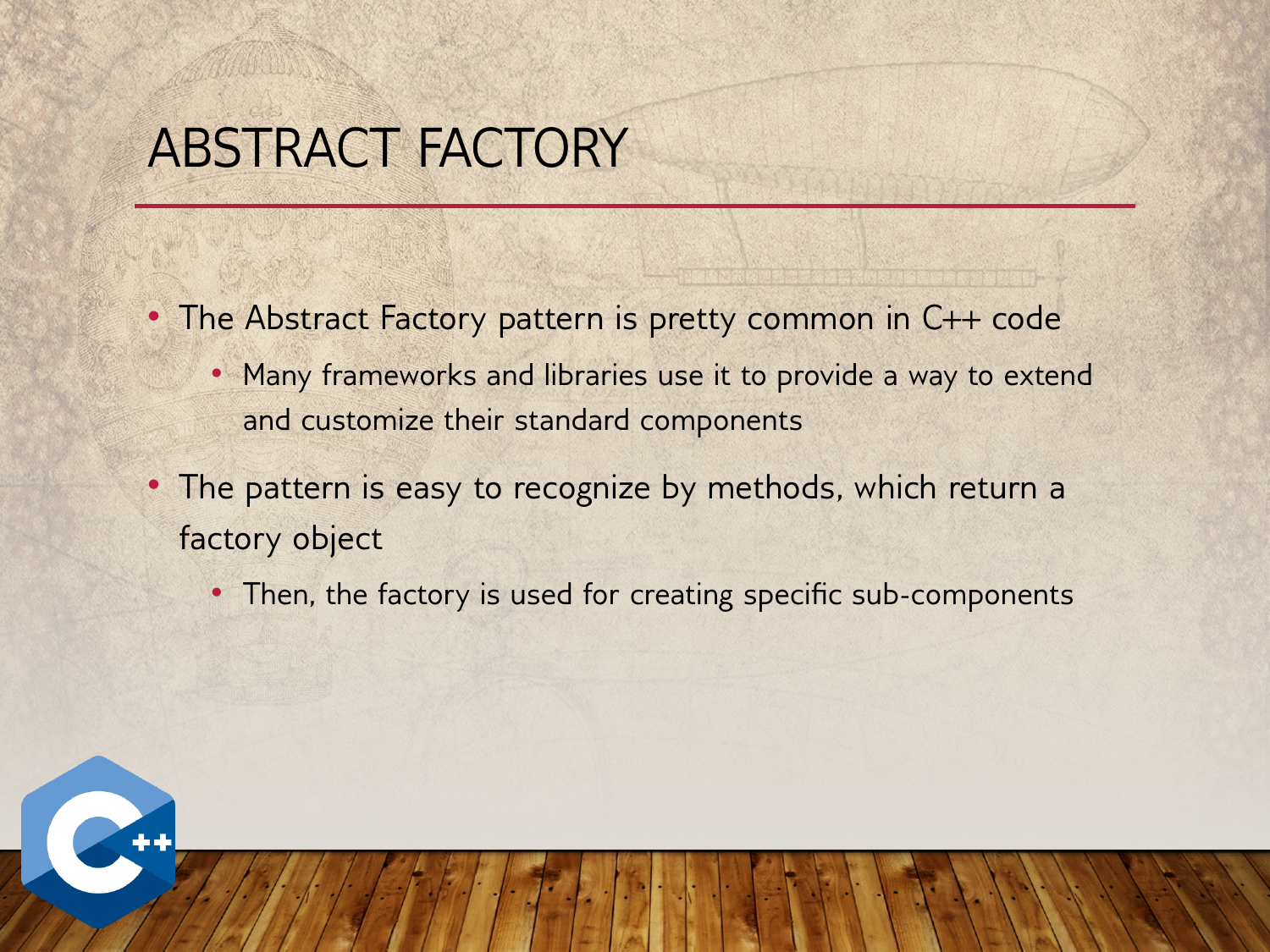

# Abstract Factory
The Abstract Factory pattern is pretty common in C++ code
Many frameworks and libraries use it to provide a way to extend and customize their standard components
The pattern is easy to recognize by methods, which return a factory object
Then, the factory is used for creating specific sub-components